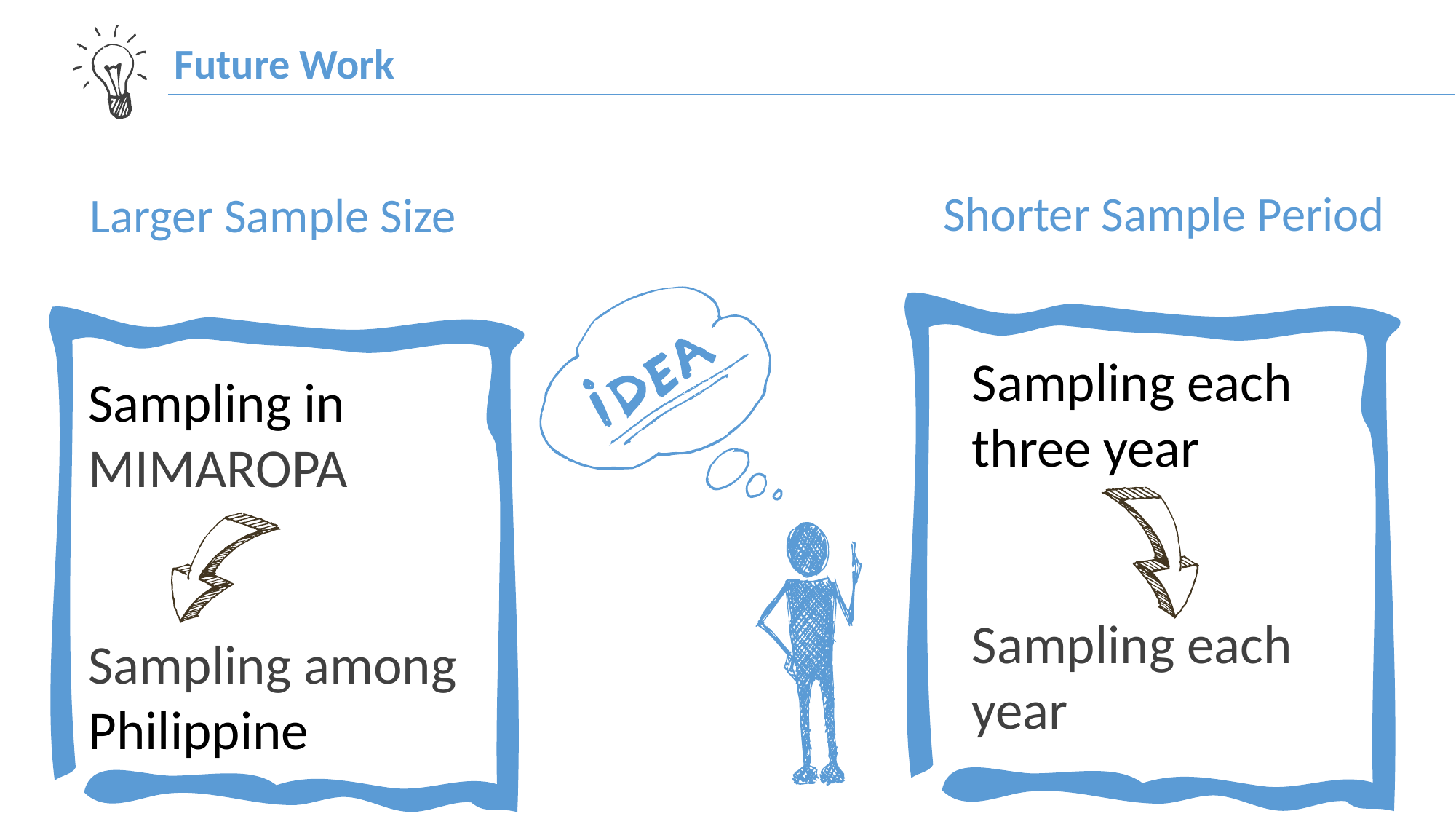

Future Work
Shorter Sample Period
Larger Sample Size

Sampling each three year

Sampling each year
Sampling in
MIMAROPA

Sampling among Philippine